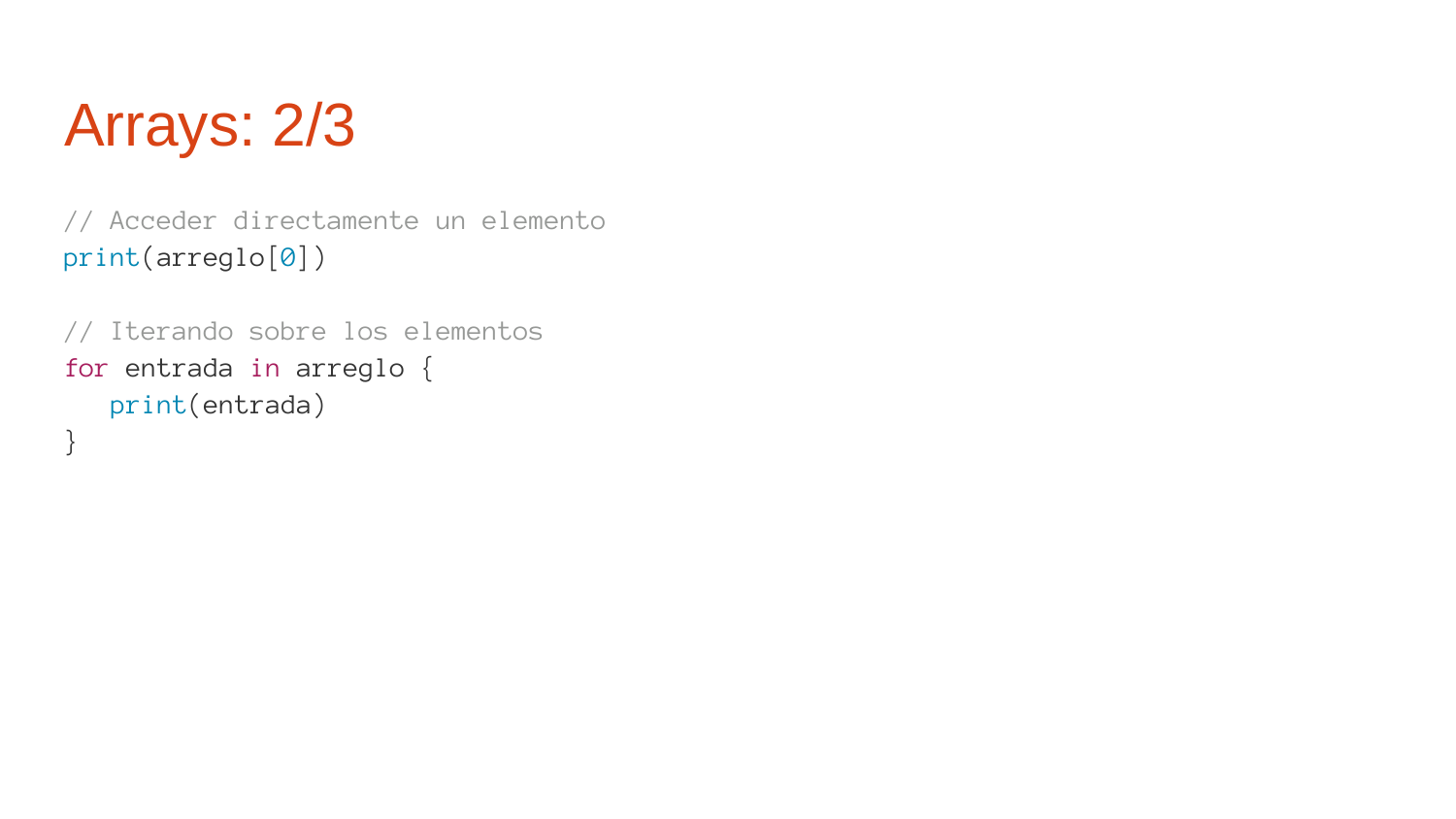

# Arrays: 2/3
// Acceder directamente un elemento
print(arreglo[0])

// Iterando sobre los elementos
for entrada in arreglo {
   print(entrada)
}